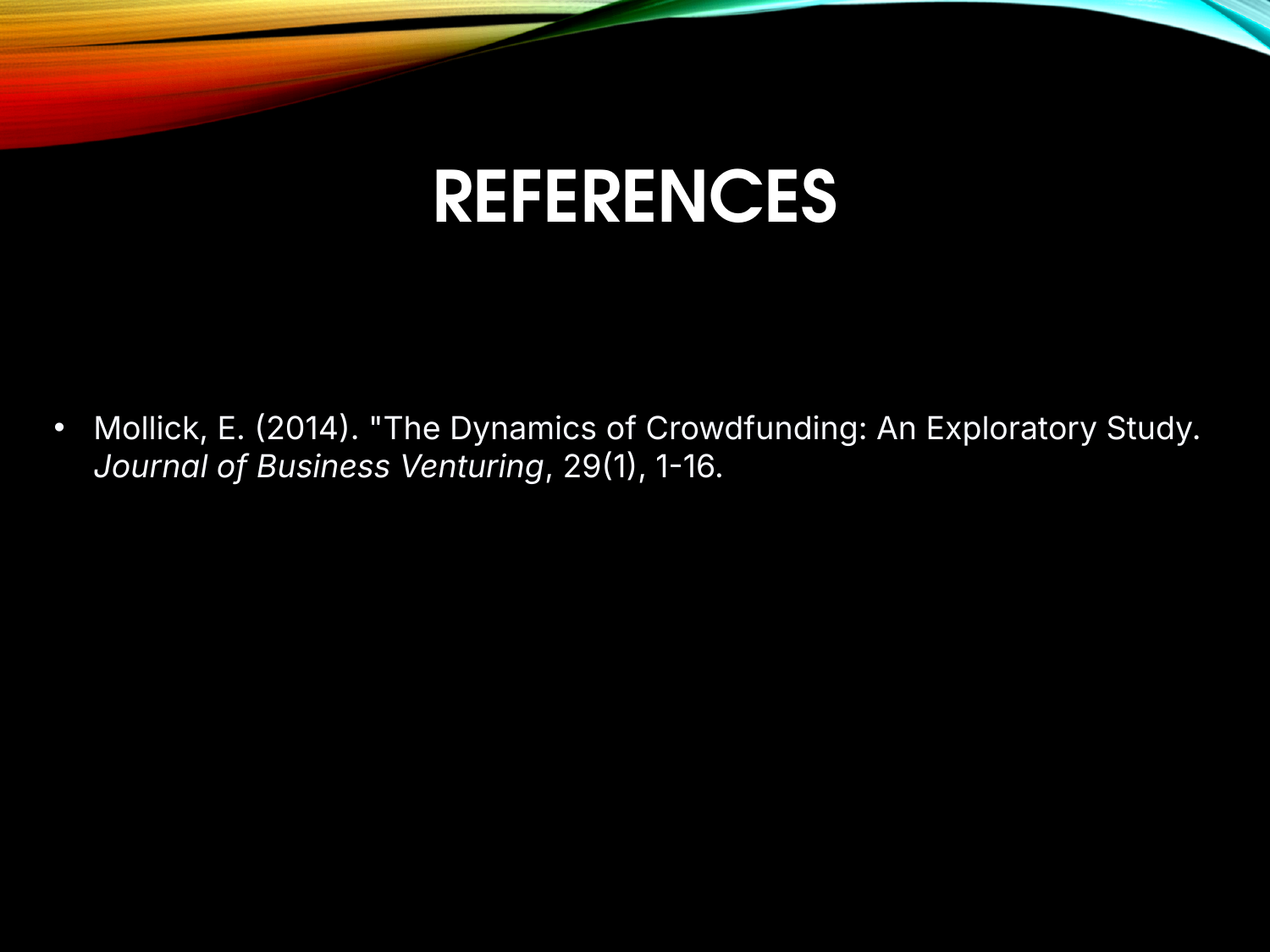

# REFERENCES
Mollick, E. (2014). "The Dynamics of Crowdfunding: An Exploratory Study.  Journal of Business Venturing, 29(1), 1-16.